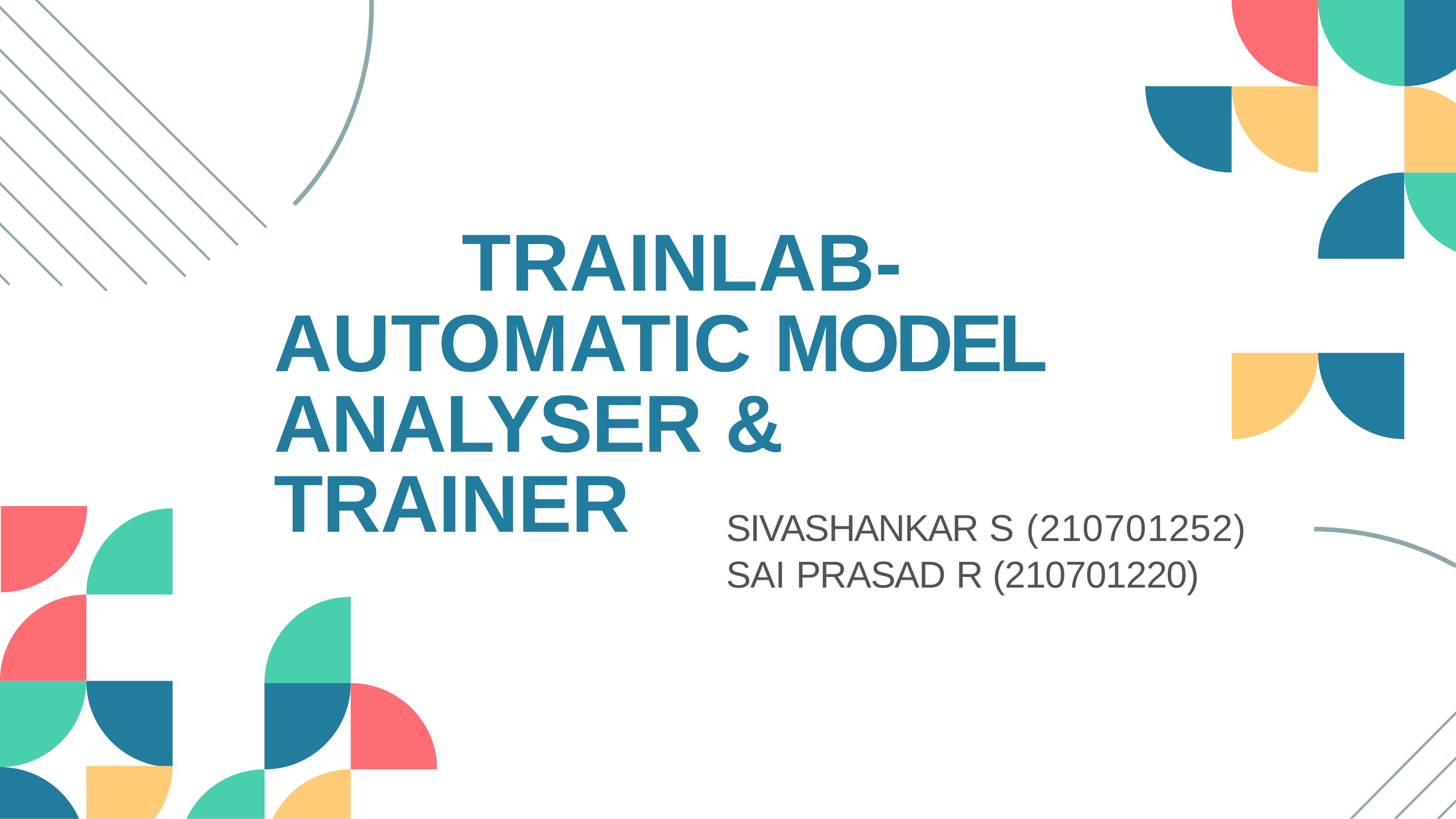

# TRAINLAB-AUTOMATIC MODEL ANALYSER & TRAINER
SIVASHANKAR S (210701252)
SAI PRASAD R (210701220)